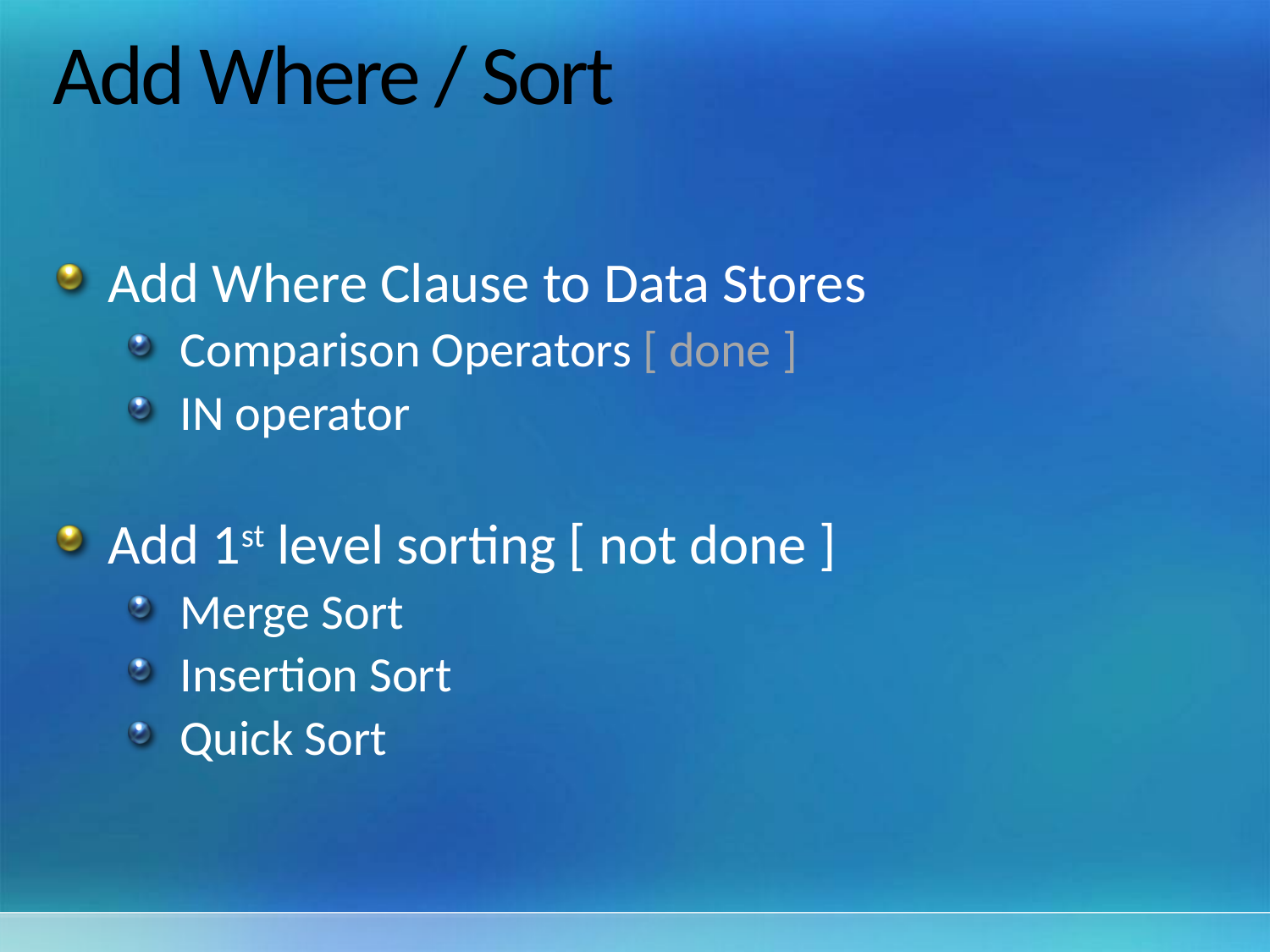

# Add Where / Sort
Add Where Clause to Data Stores
Comparison Operators [ done ]
IN operator

Add 1st level sorting [ not done ]
Merge Sort
Insertion Sort
Quick Sort